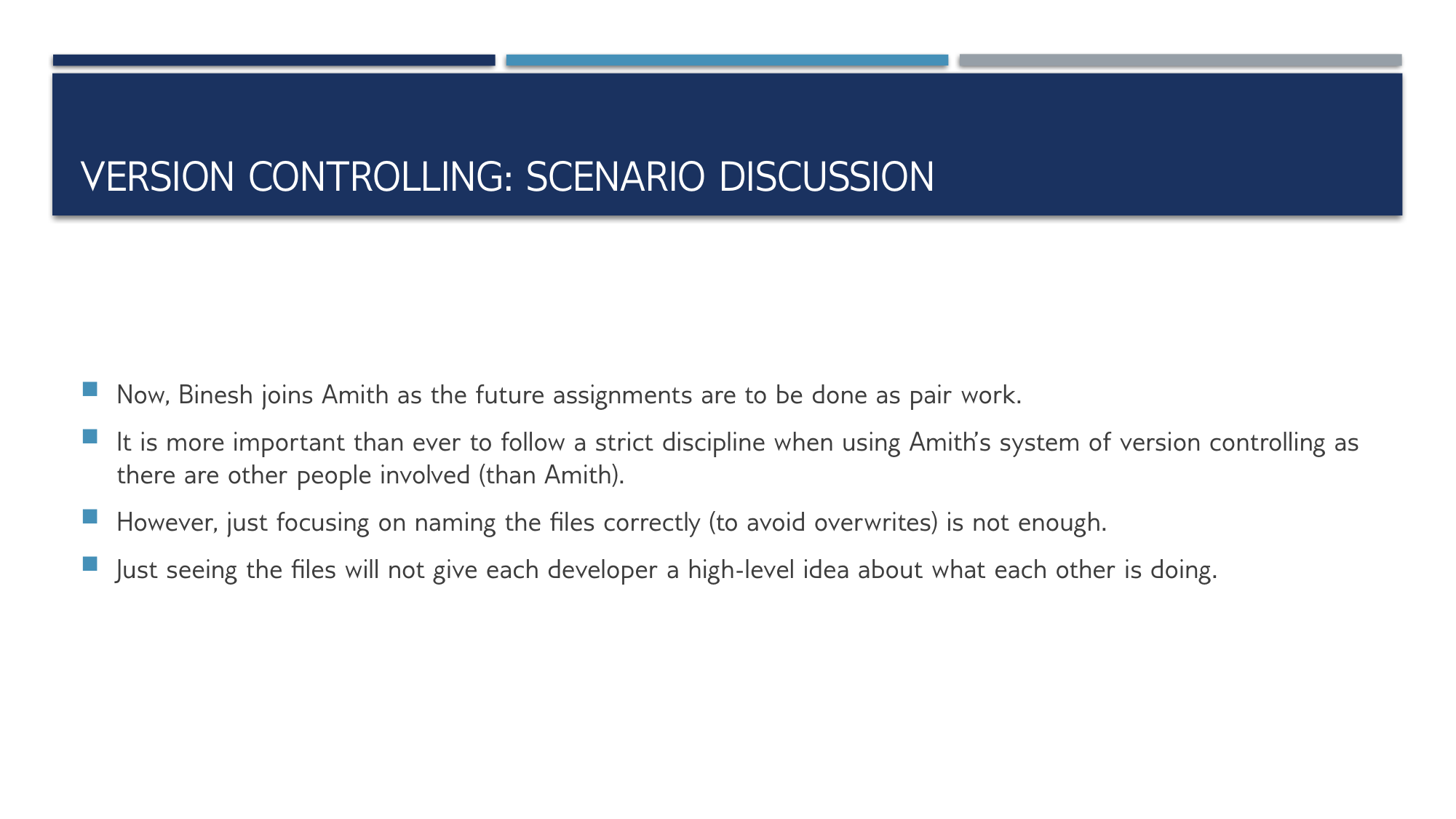

# Version Controlling: Scenario Discussion
Now, Binesh joins Amith as the future assignments are to be done as pair work.
It is more important than ever to follow a strict discipline when using Amith’s system of version controlling as there are other people involved (than Amith).
However, just focusing on naming the files correctly (to avoid overwrites) is not enough.
Just seeing the files will not give each developer a high-level idea about what each other is doing.